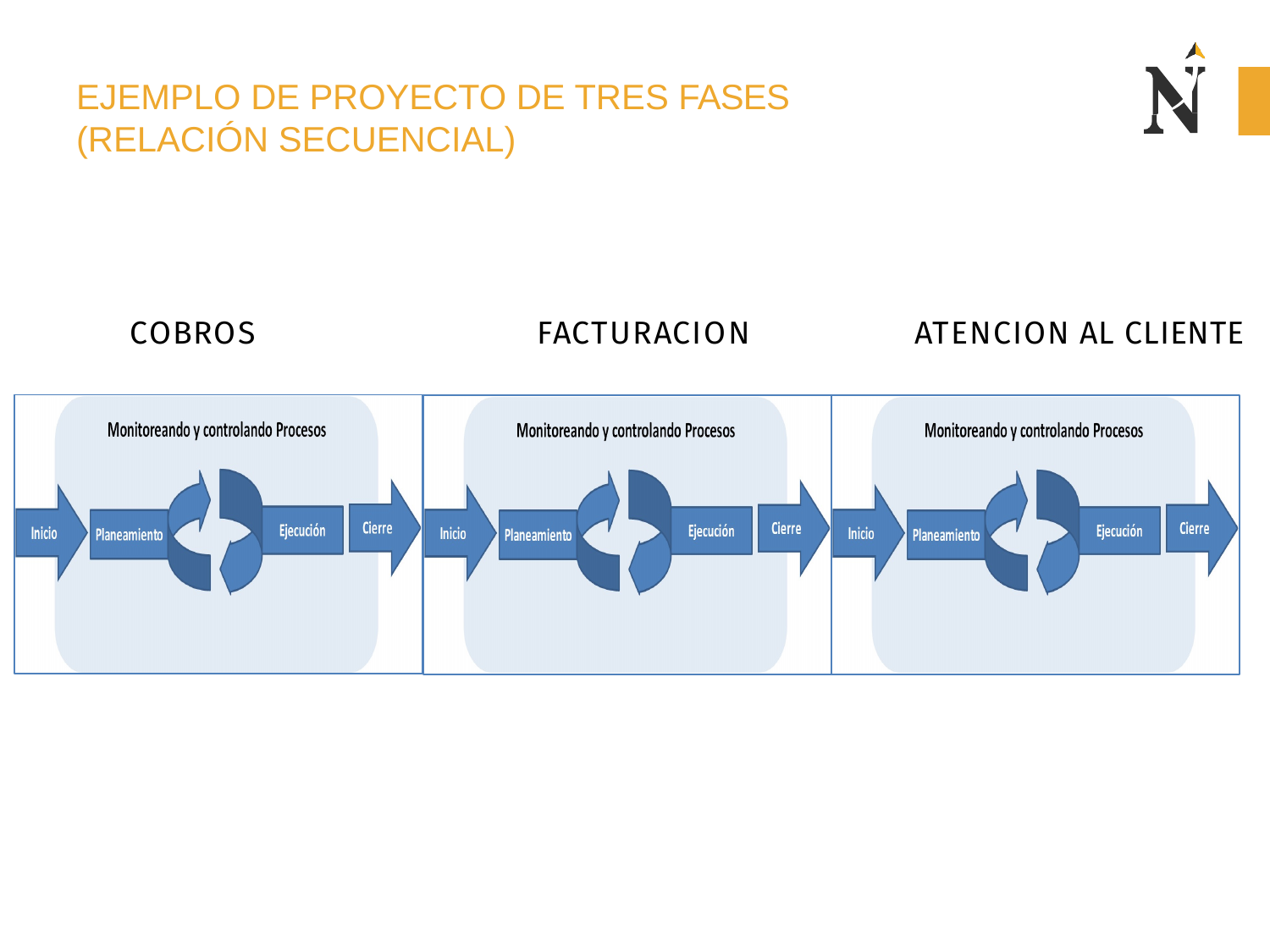

# EJEMPLO DE PROYECTO DE TRES FASES
(RELACIÓN SECUENCIAL)

COBROS
FACTURACION
ATENCION AL CLIENTE